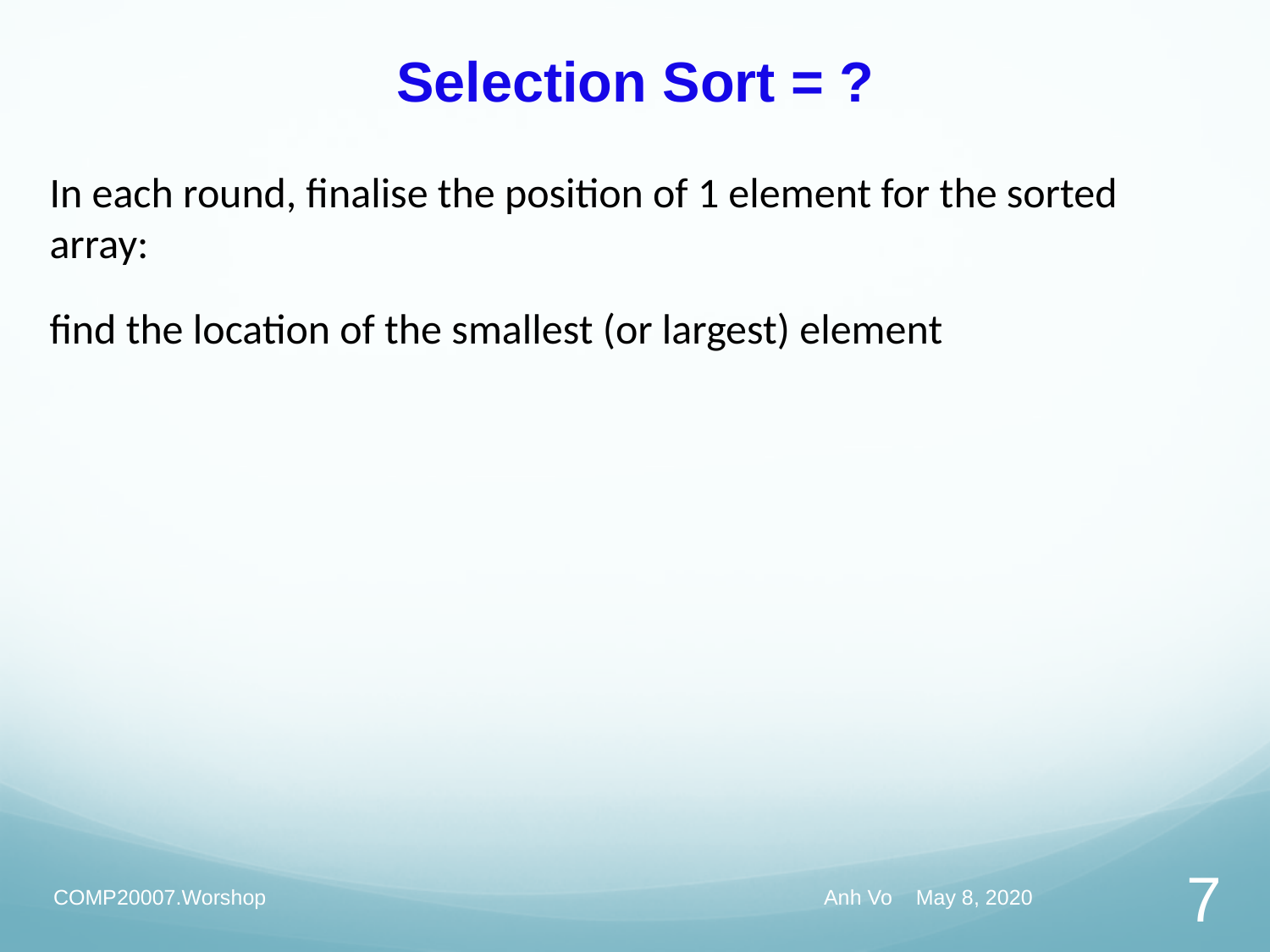

# Selection Sort = ?
In each round, finalise the position of 1 element for the sorted array:
find the location of the smallest (or largest) element
COMP20007.Worshop
Anh Vo    May 8, 2020
7